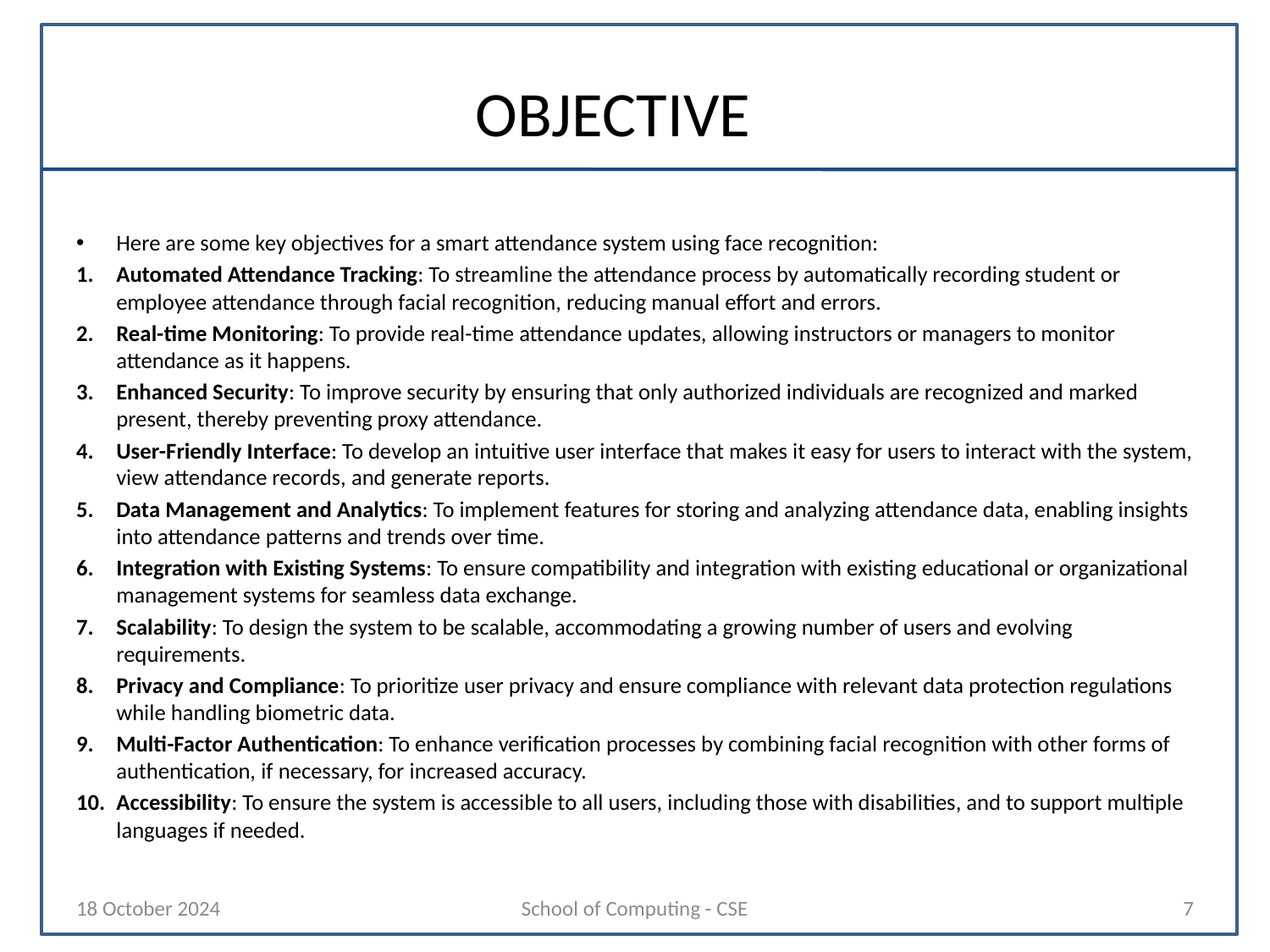

# OBJECTIVE
Here are some key objectives for a smart attendance system using face recognition:
Automated Attendance Tracking: To streamline the attendance process by automatically recording student or employee attendance through facial recognition, reducing manual effort and errors.
Real-time Monitoring: To provide real-time attendance updates, allowing instructors or managers to monitor attendance as it happens.
Enhanced Security: To improve security by ensuring that only authorized individuals are recognized and marked present, thereby preventing proxy attendance.
User-Friendly Interface: To develop an intuitive user interface that makes it easy for users to interact with the system, view attendance records, and generate reports.
Data Management and Analytics: To implement features for storing and analyzing attendance data, enabling insights into attendance patterns and trends over time.
Integration with Existing Systems: To ensure compatibility and integration with existing educational or organizational management systems for seamless data exchange.
Scalability: To design the system to be scalable, accommodating a growing number of users and evolving requirements.
Privacy and Compliance: To prioritize user privacy and ensure compliance with relevant data protection regulations while handling biometric data.
Multi-Factor Authentication: To enhance verification processes by combining facial recognition with other forms of authentication, if necessary, for increased accuracy.
Accessibility: To ensure the system is accessible to all users, including those with disabilities, and to support multiple languages if needed.

18 October 2024
School of Computing - CSE
7